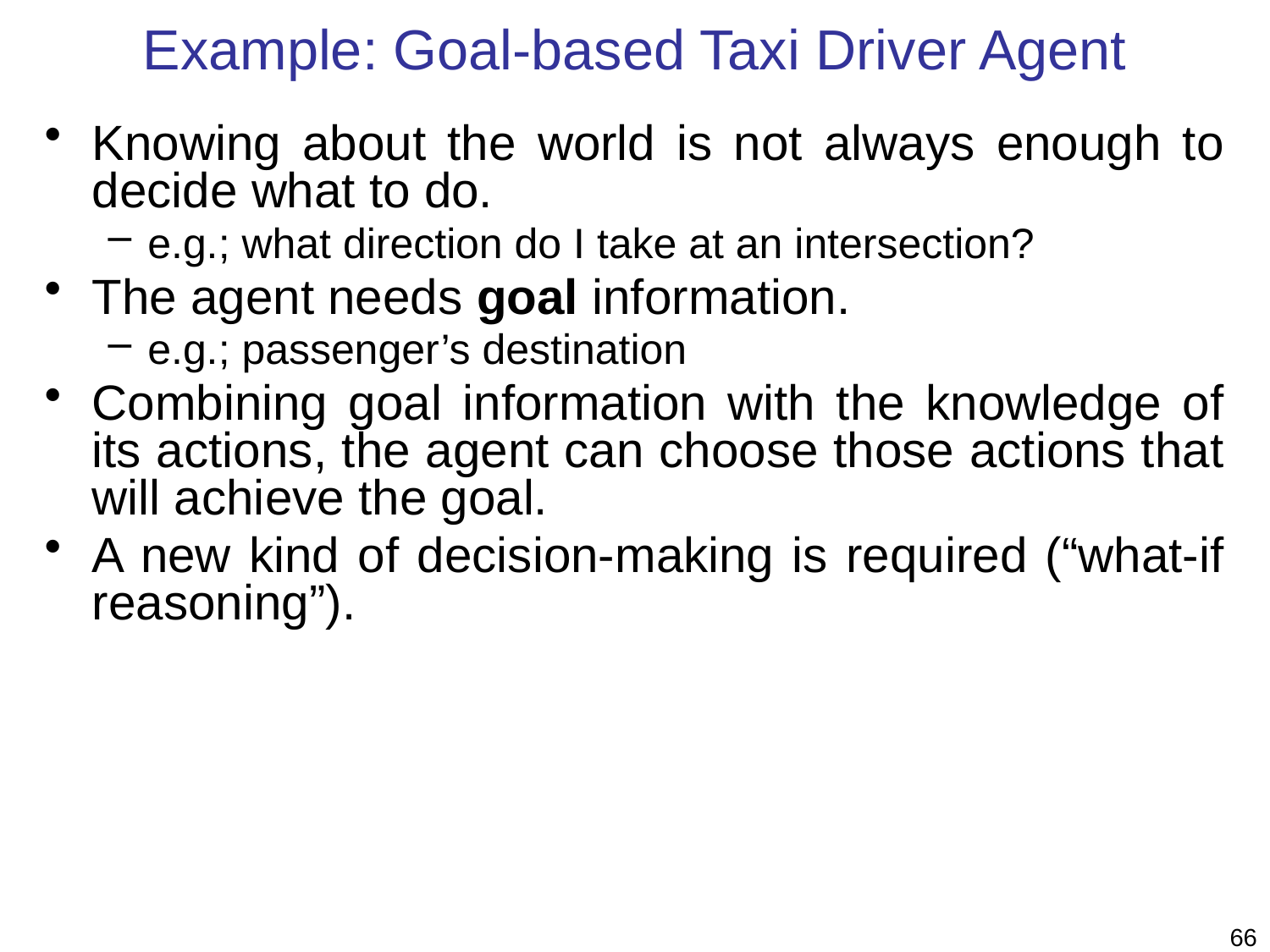

# Example: Goal-based Taxi Driver Agent
Knowing about the world is not always enough to decide what to do.
e.g.; what direction do I take at an intersection?
The agent needs goal information.
e.g.; passenger’s destination
Combining goal information with the knowledge of its actions, the agent can choose those actions that will achieve the goal.
A new kind of decision-making is required (“what-if reasoning”).

66